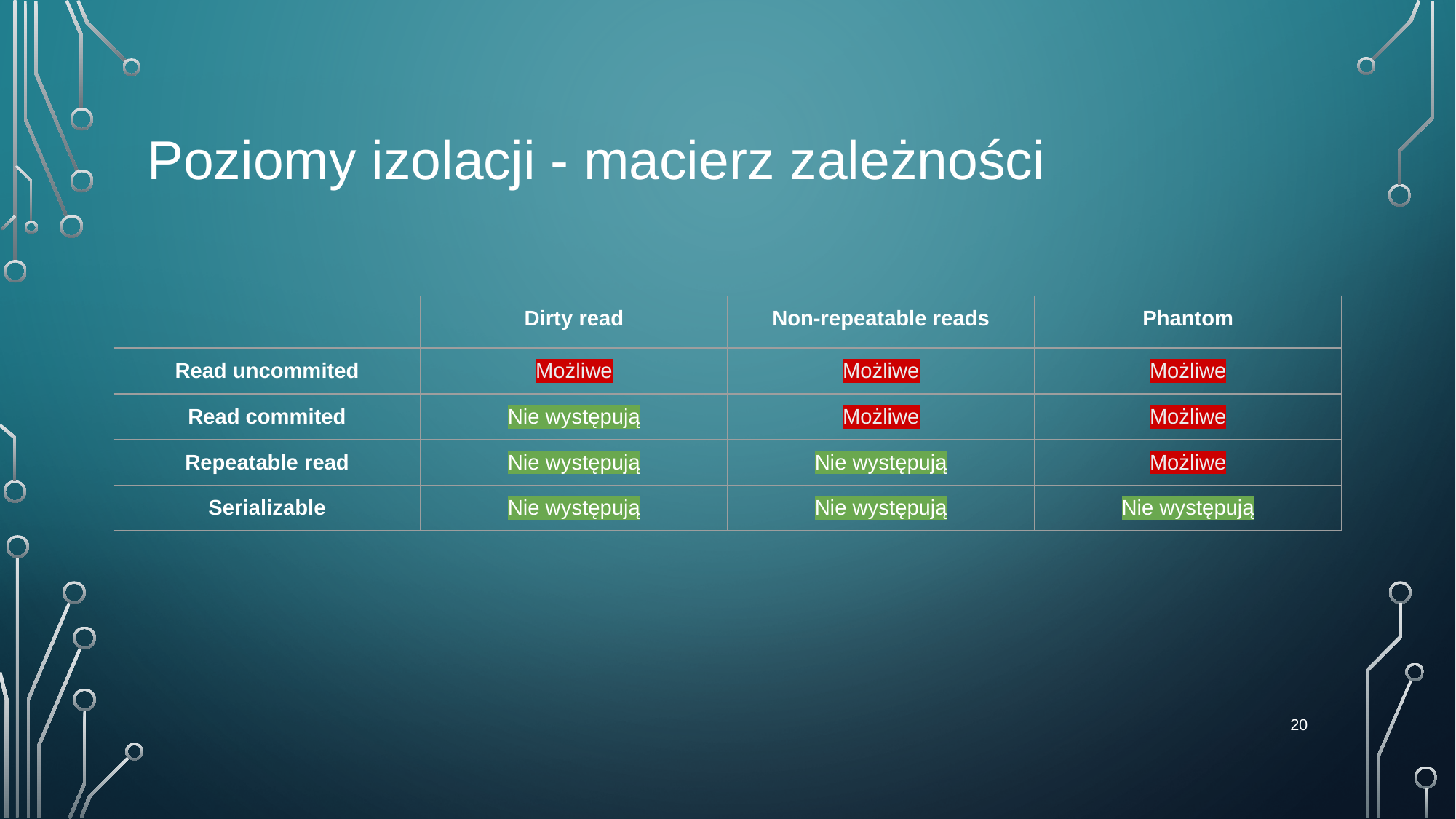

# Poziomy izolacji - macierz zależności
|  | Dirty read | Non-repeatable reads | Phantom |
| --- | --- | --- | --- |
| Read uncommited | Możliwe | Możliwe | Możliwe |
| Read commited | Nie występują | Możliwe | Możliwe |
| Repeatable read | Nie występują | Nie występują | Możliwe |
| Serializable | Nie występują | Nie występują | Nie występują |
20